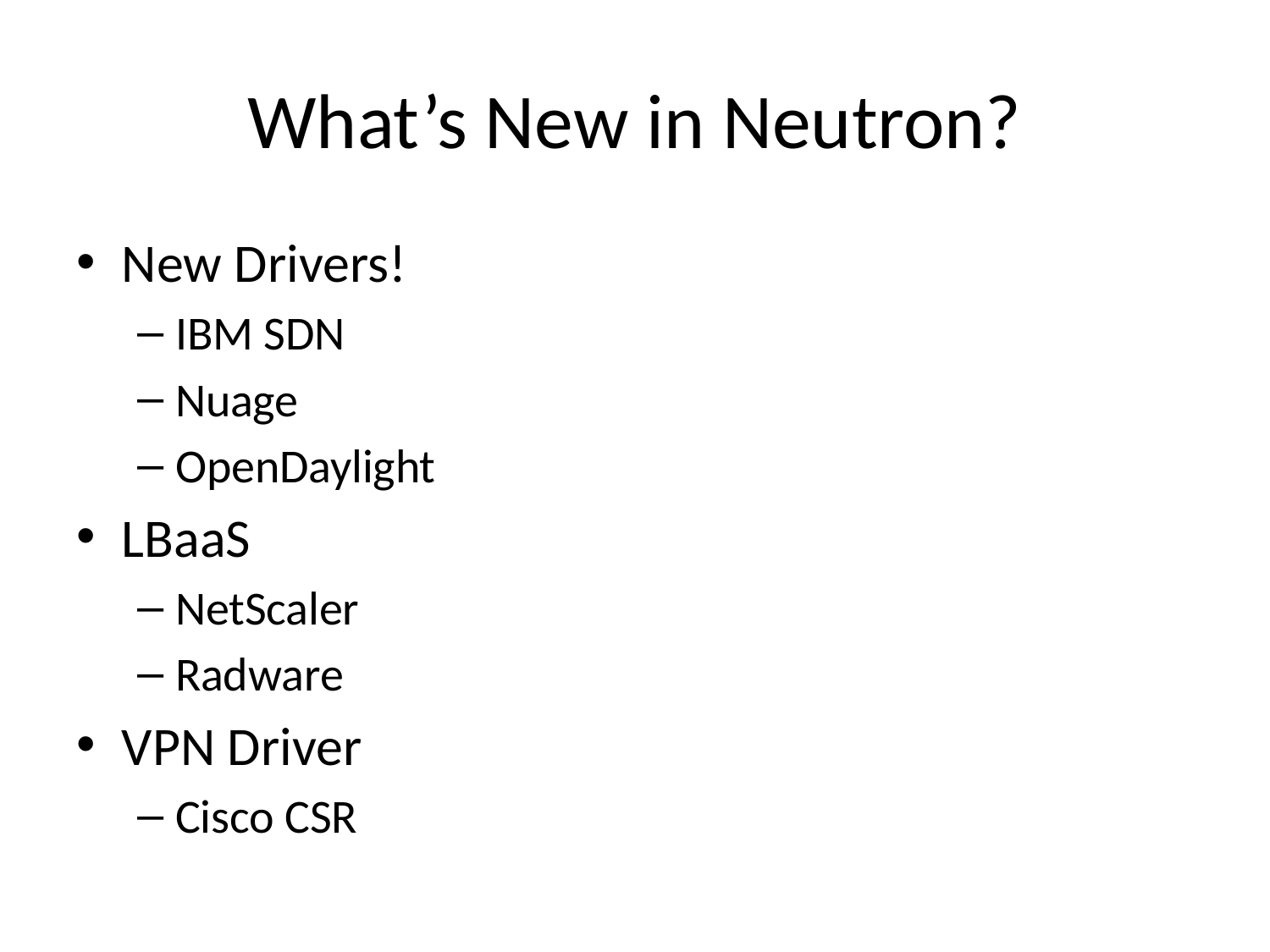

# What’s New in Neutron?
New Drivers!
IBM SDN
Nuage
OpenDaylight
LBaaS
NetScaler
Radware
VPN Driver
Cisco CSR